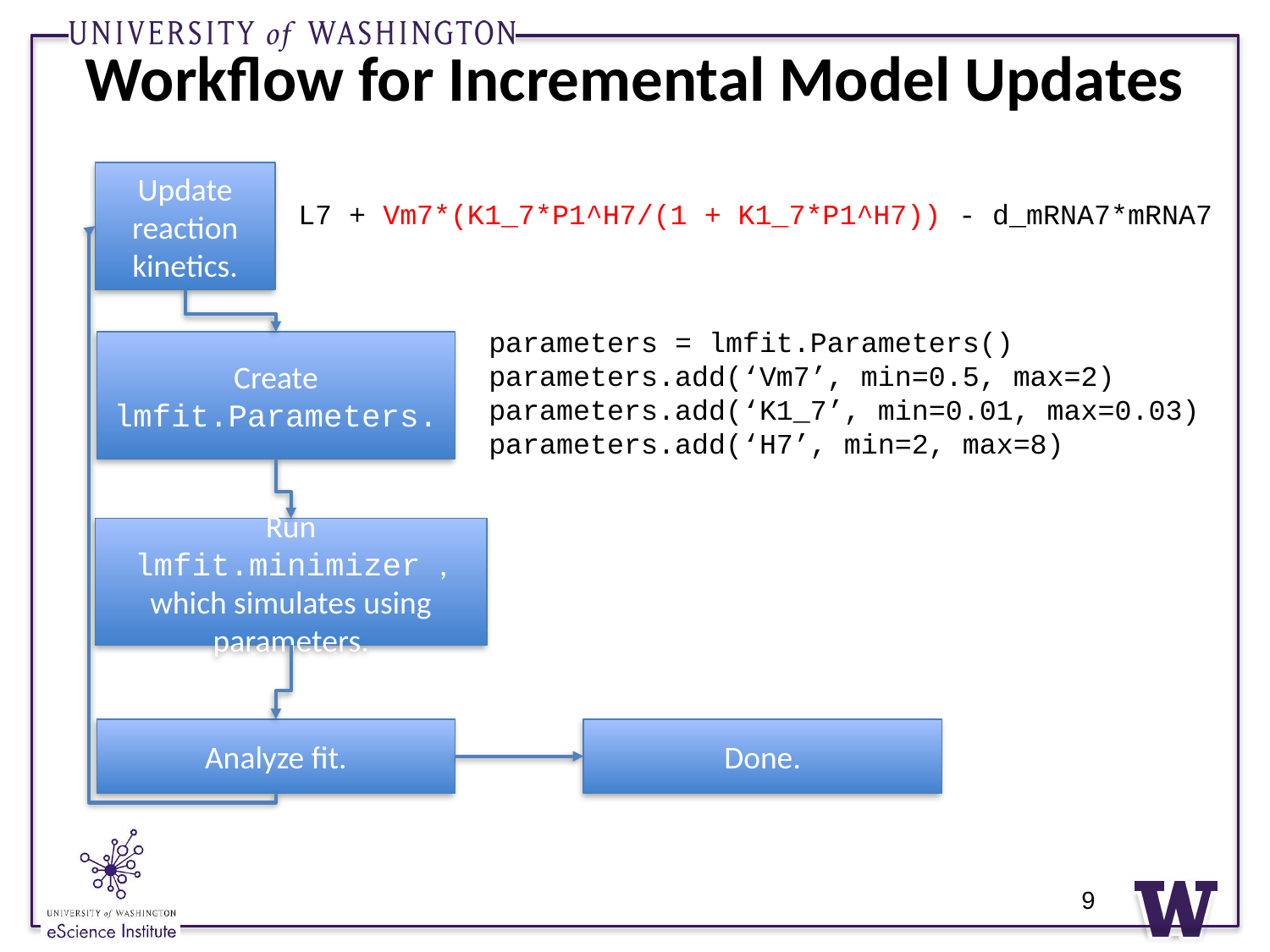

# Workflow for Incremental Model Updates
Update reaction kinetics.
L7 + Vm7*(K1_7*P1^H7/(1 + K1_7*P1^H7)) - d_mRNA7*mRNA7
parameters = lmfit.Parameters()
parameters.add(‘Vm7’, min=0.5, max=2)
parameters.add(‘K1_7’, min=0.01, max=0.03)
parameters.add(‘H7’, min=2, max=8)
Create lmfit.Parameters.
Run lmfit.minimizer , which simulates using parameters.
Analyze fit.
Done.
9